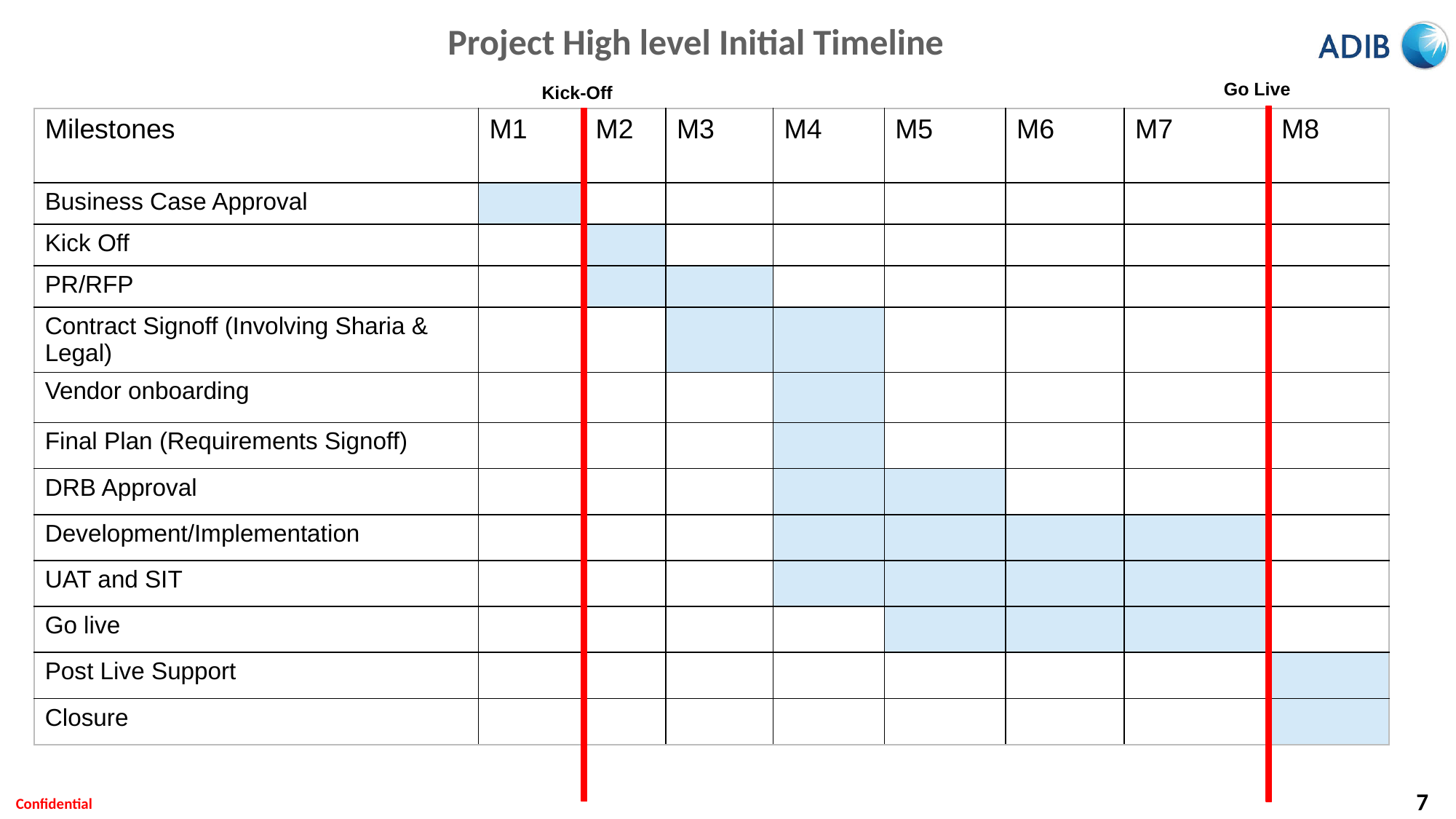

Project High level Initial Timeline
Go Live
Kick-Off

| Milestones | M1 | M2 | M3 | M4 | M5 | M6 | M7 | M8 |
| --- | --- | --- | --- | --- | --- | --- | --- | --- |
| Business Case Approval |  |  |  |  |  |  |  |  |
| Kick Off |  |  |  |  |  |  |  |  |
| PR/RFP |  |  |  |  |  |  |  |  |
| Contract Signoff (Involving Sharia & Legal) |  |  |  |  |  |  |  |  |
| Vendor onboarding |  |  |  |  |  |  |  |  |
| Final Plan (Requirements Signoff) |  |  |  |  |  |  |  |  |
| DRB Approval |  |  |  |  |  |  |  |  |
| Development/Implementation |  |  |  |  |  |  |  |  |
| UAT and SIT |  |  |  |  |  |  |  |  |
| Go live |  |  |  |  |  |  |  |  |
| Post Live Support |  |  |  |  |  |  |  |  |
| Closure |  |  |  |  |  |  |  |  |
7
7